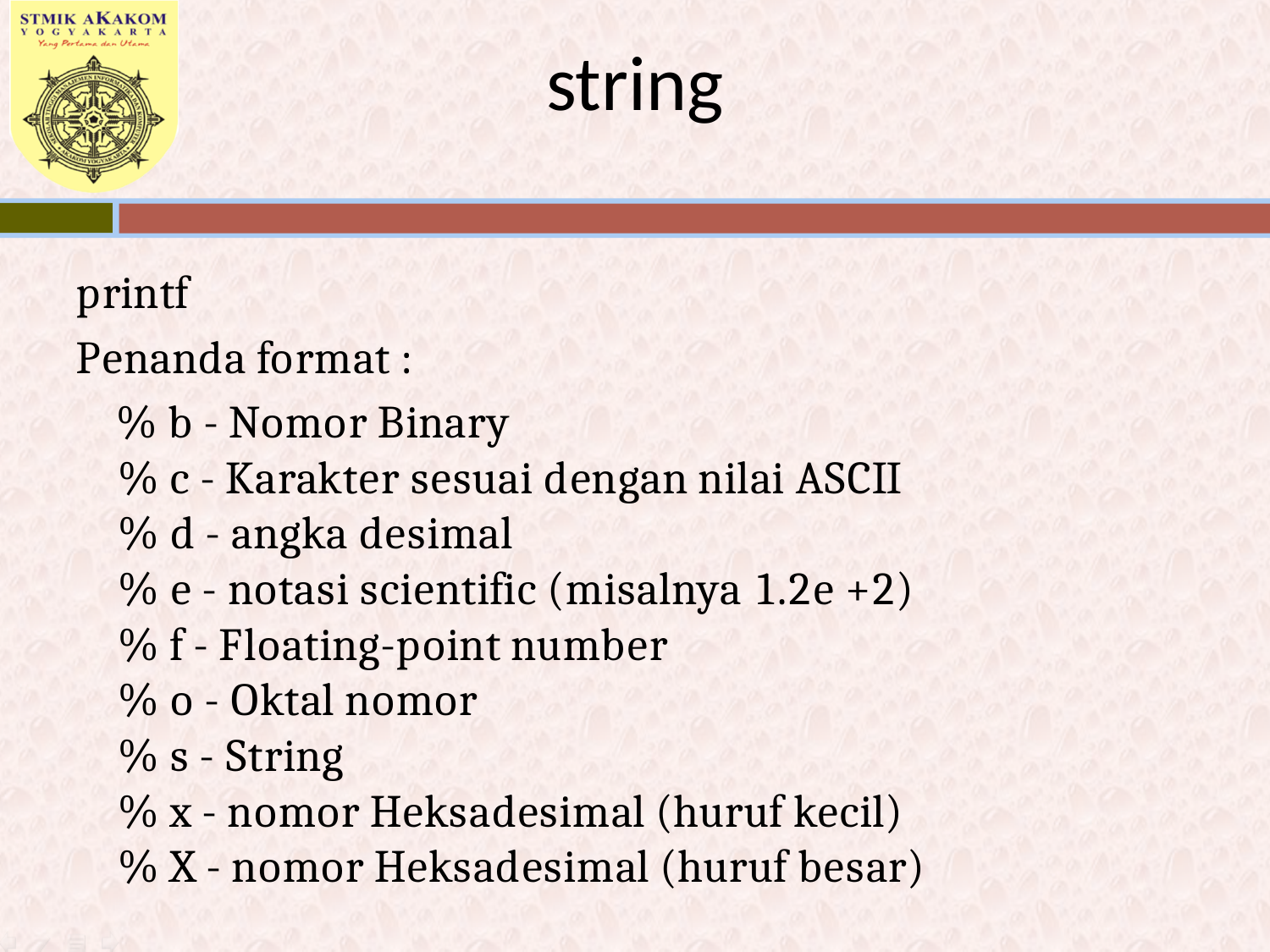

# string
printf
Penanda format :
    % b - Nomor Binary
% c - Karakter sesuai dengan nilai ASCII
% d - angka desimal
% e - notasi scientific (misalnya 1.2e +2)
% f - Floating-point number
% o - Oktal nomor
% s - String
% x - nomor Heksadesimal (huruf kecil)
% X - nomor Heksadesimal (huruf besar)